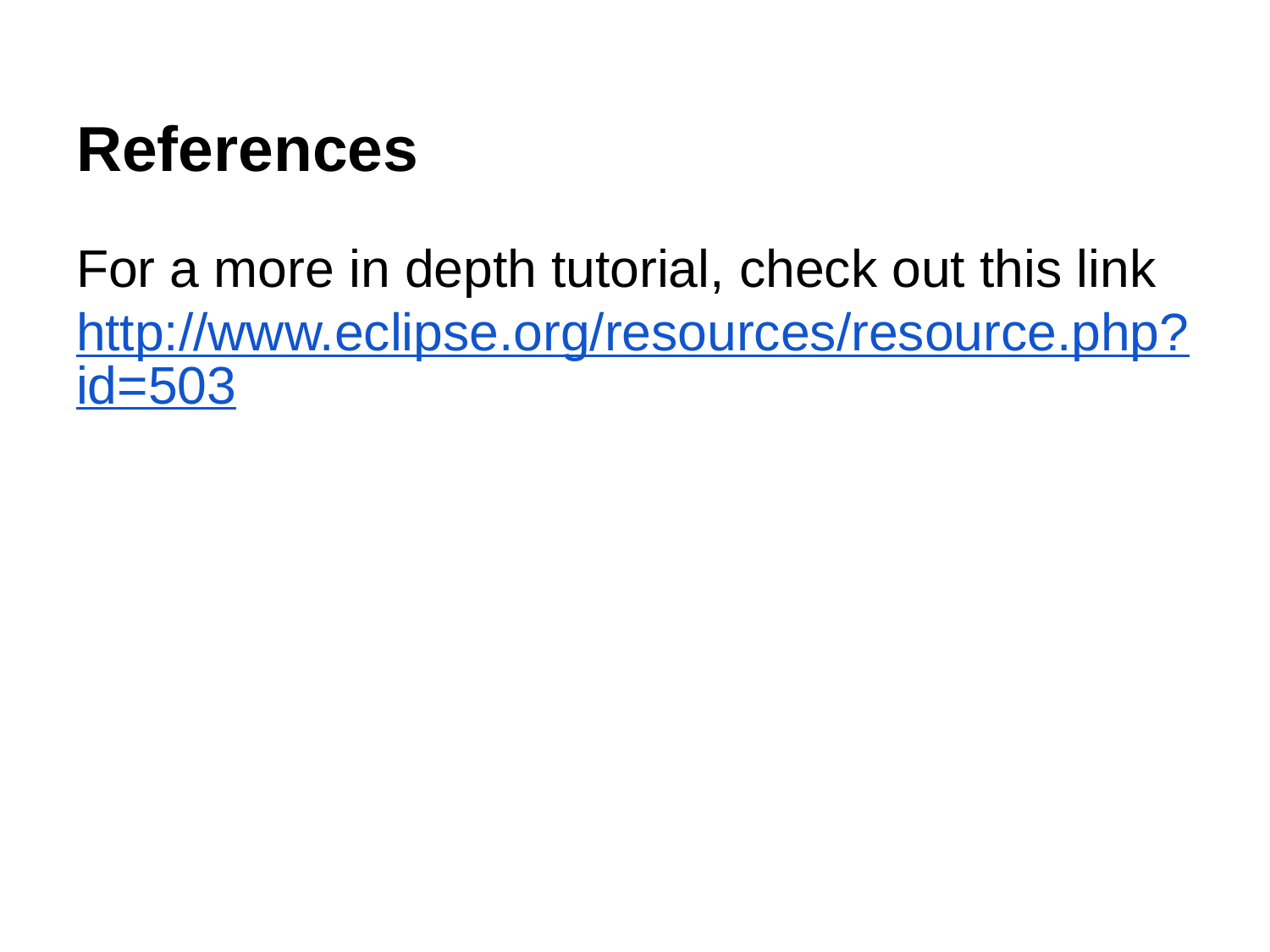

# References
For a more in depth tutorial, check out this link
http://www.eclipse.org/resources/resource.php?id=503